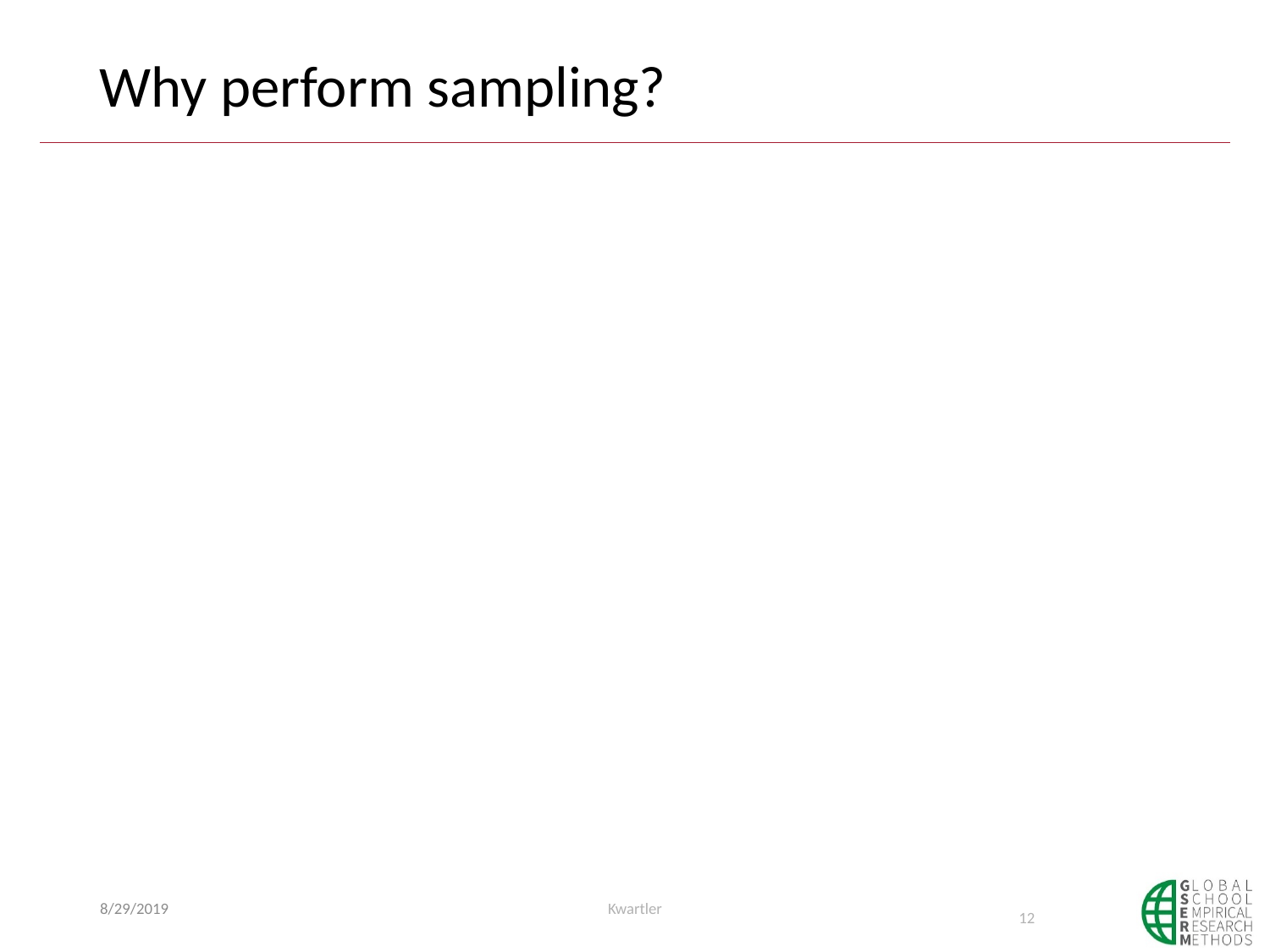

# Why perform sampling?
8/29/2019
Kwartler
12